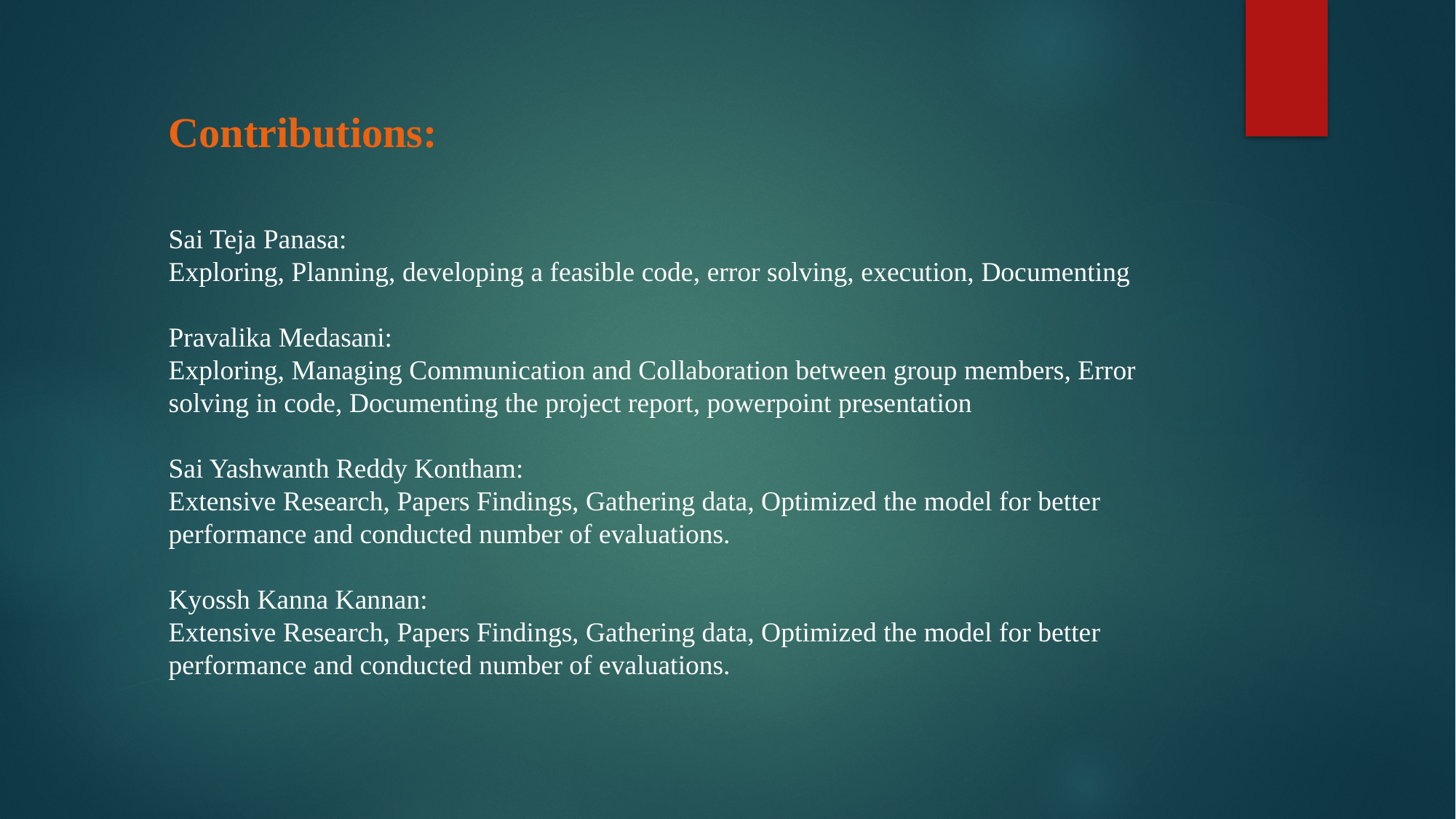

Contributions:

Sai Teja Panasa:
Exploring, Planning, developing a feasible code, error solving, execution, Documenting

Pravalika Medasani:
Exploring, Managing Communication and Collaboration between group members, Error solving in code, Documenting the project report, powerpoint presentation

Sai Yashwanth Reddy Kontham:
Extensive Research, Papers Findings, Gathering data, Optimized the model for better performance and conducted number of evaluations.

Kyossh Kanna Kannan:
Extensive Research, Papers Findings, Gathering data, Optimized the model for better performance and conducted number of evaluations.